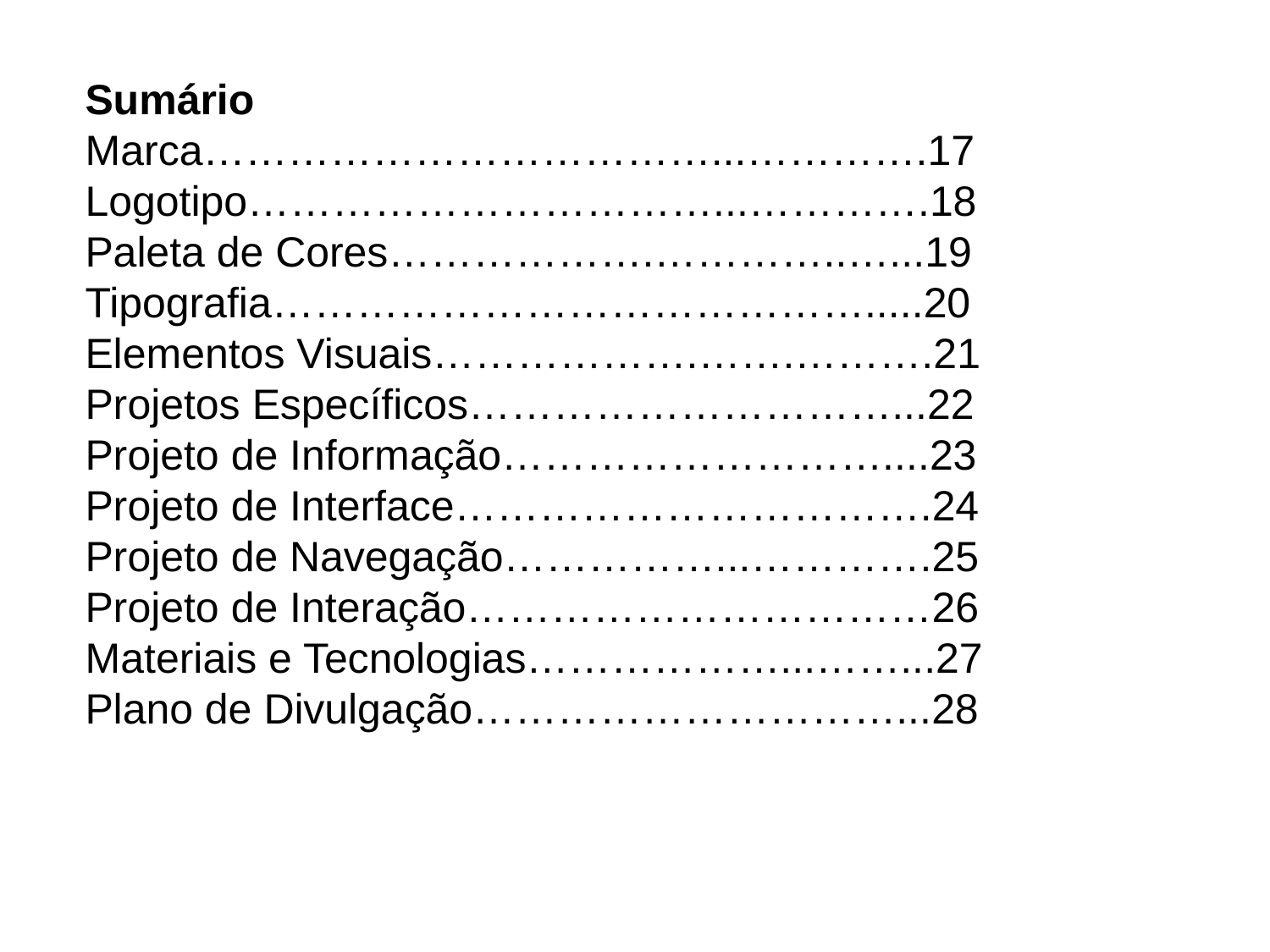

Sumário
Marca………………………………...………….17
Logotipo……………………………...………….18
Paleta de Cores……………….…………..…...19
Tipografia…………………………………….....20
Elementos Visuais……………….…….……….21
Projetos Específicos…………………………...22
Projeto de Informação………………………....23
Projeto de Interface…………………………….24
Projeto de Navegação……………...………….25
Projeto de Interação……………………………26
Materiais e Tecnologias………………...……...27
Plano de Divulgação…………………………...28

#